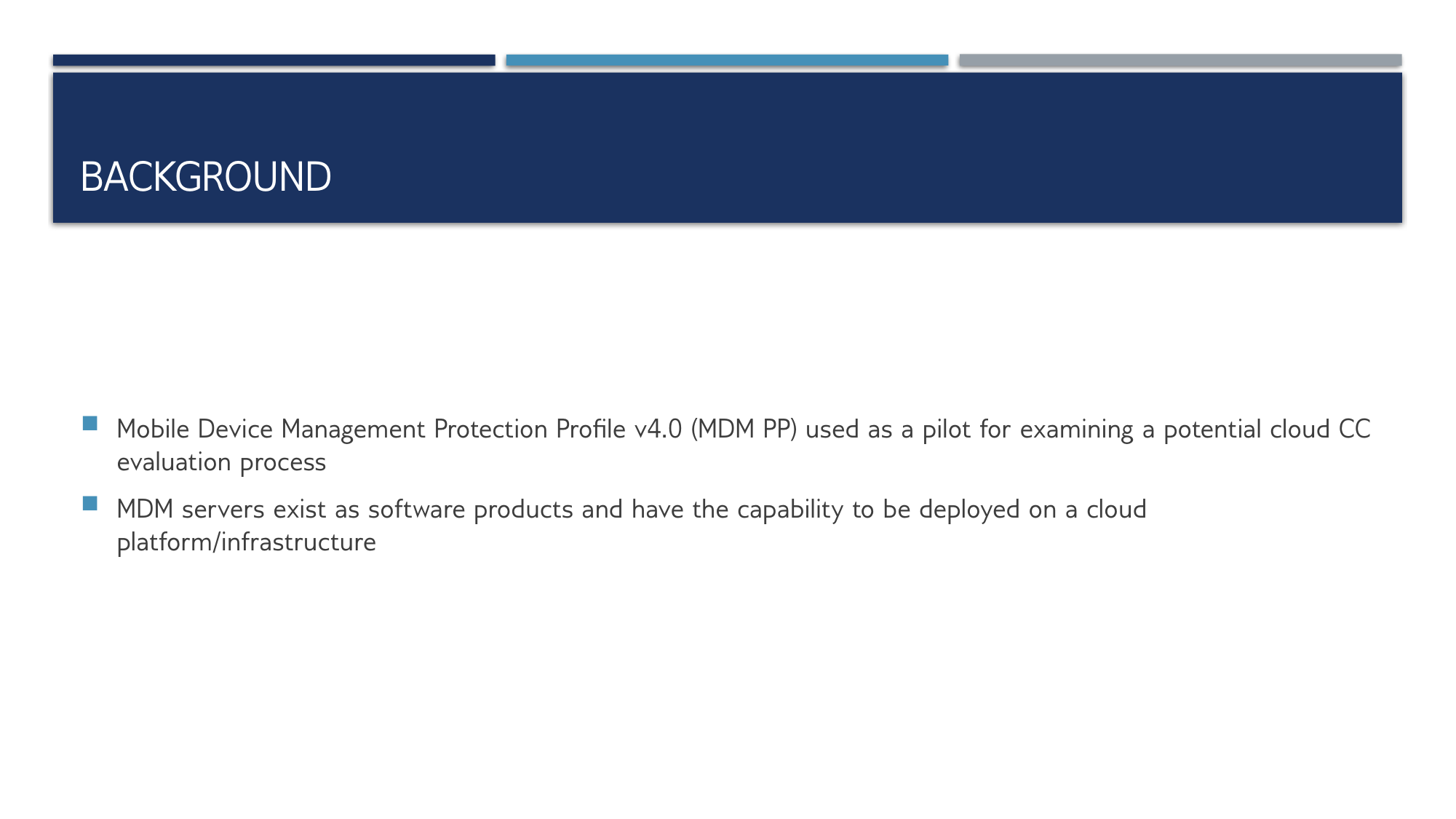

# Background
Mobile Device Management Protection Profile v4.0 (MDM PP) used as a pilot for examining a potential cloud CC evaluation process
MDM servers exist as software products and have the capability to be deployed on a cloud platform/infrastructure